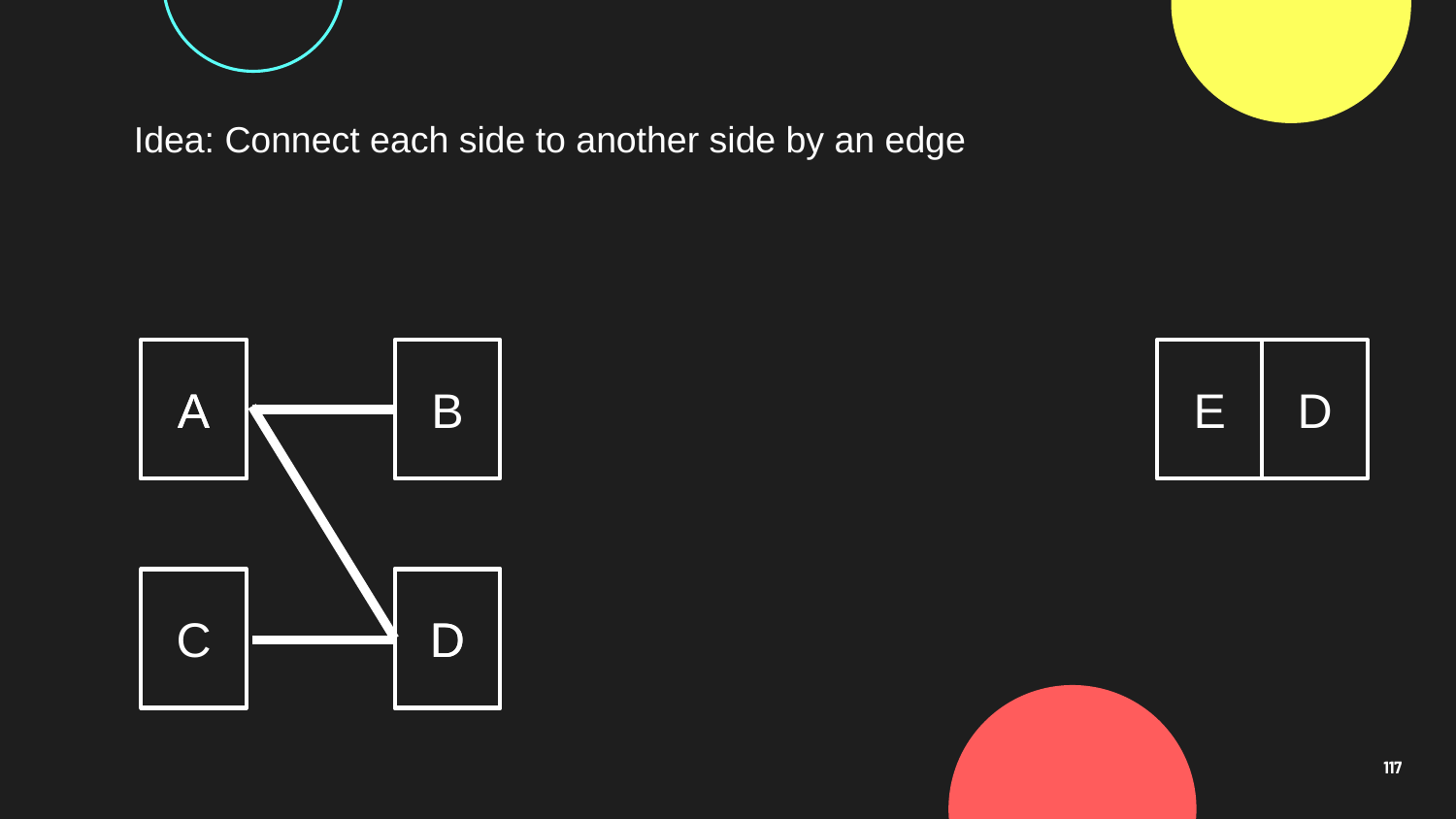

Idea: Connect each side to another side by an edge
A
A
B
E
D
C
D
D
117